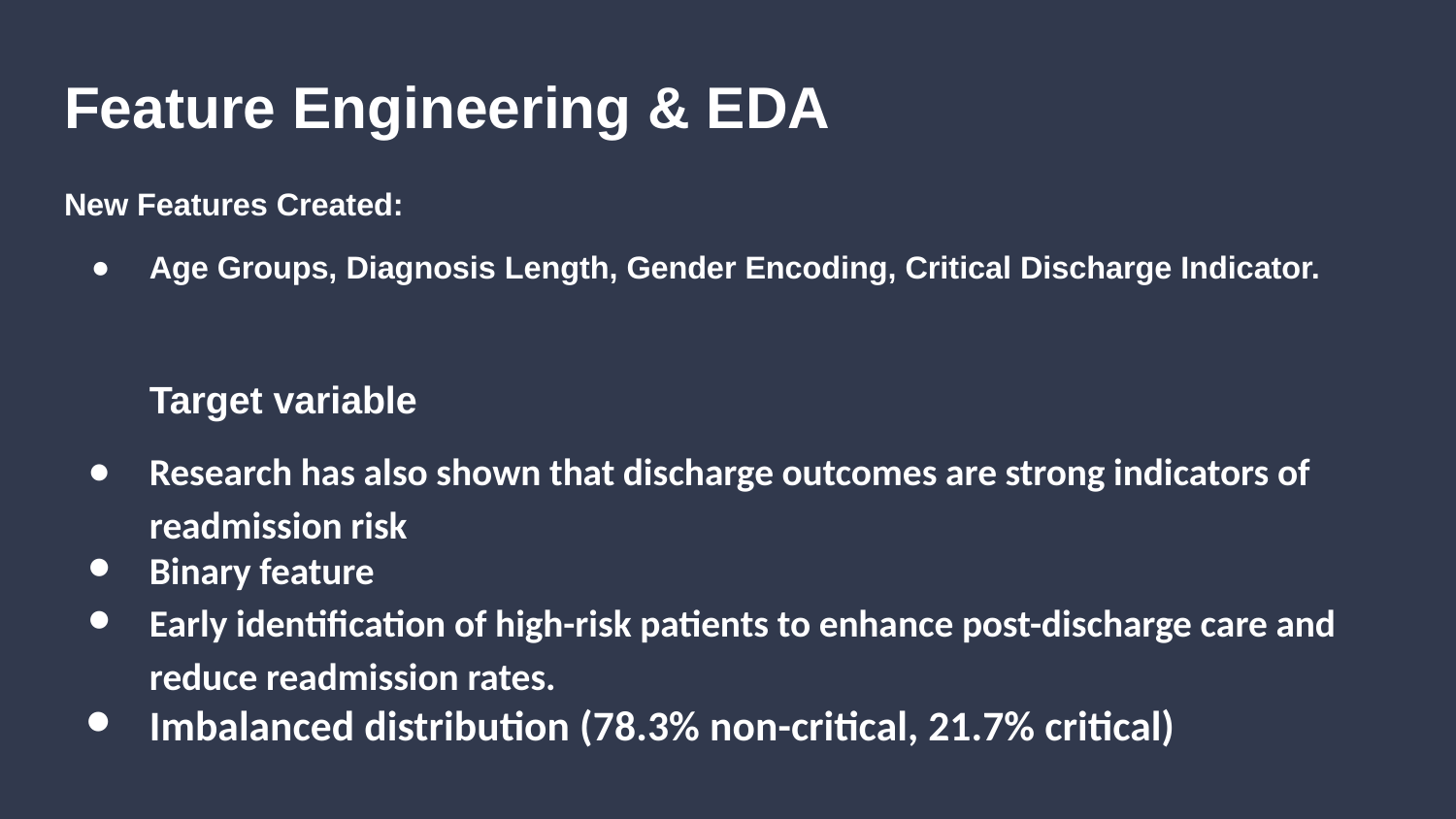

Feature Engineering & EDA
#
New Features Created:
Age Groups, Diagnosis Length, Gender Encoding, Critical Discharge Indicator.

Target variable
Research has also shown that discharge outcomes are strong indicators of readmission risk
Binary feature
Early identification of high-risk patients to enhance post-discharge care and reduce readmission rates.
Imbalanced distribution (78.3% non-critical, 21.7% critical)